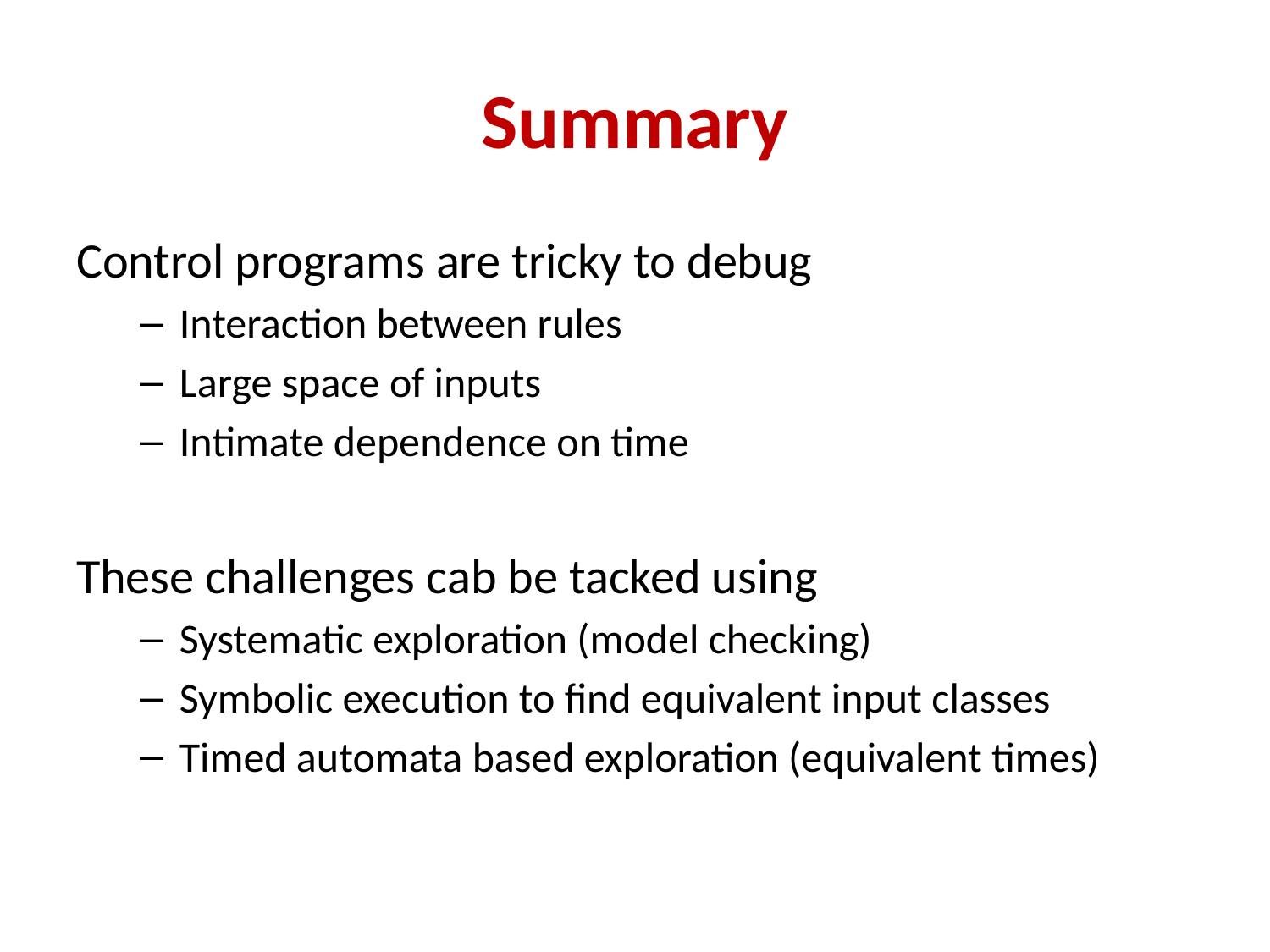

# Summary
Control programs are tricky to debug
Interaction between rules
Large space of inputs
Intimate dependence on time

These challenges cab be tacked using
Systematic exploration (model checking)
Symbolic execution to find equivalent input classes
Timed automata based exploration (equivalent times)